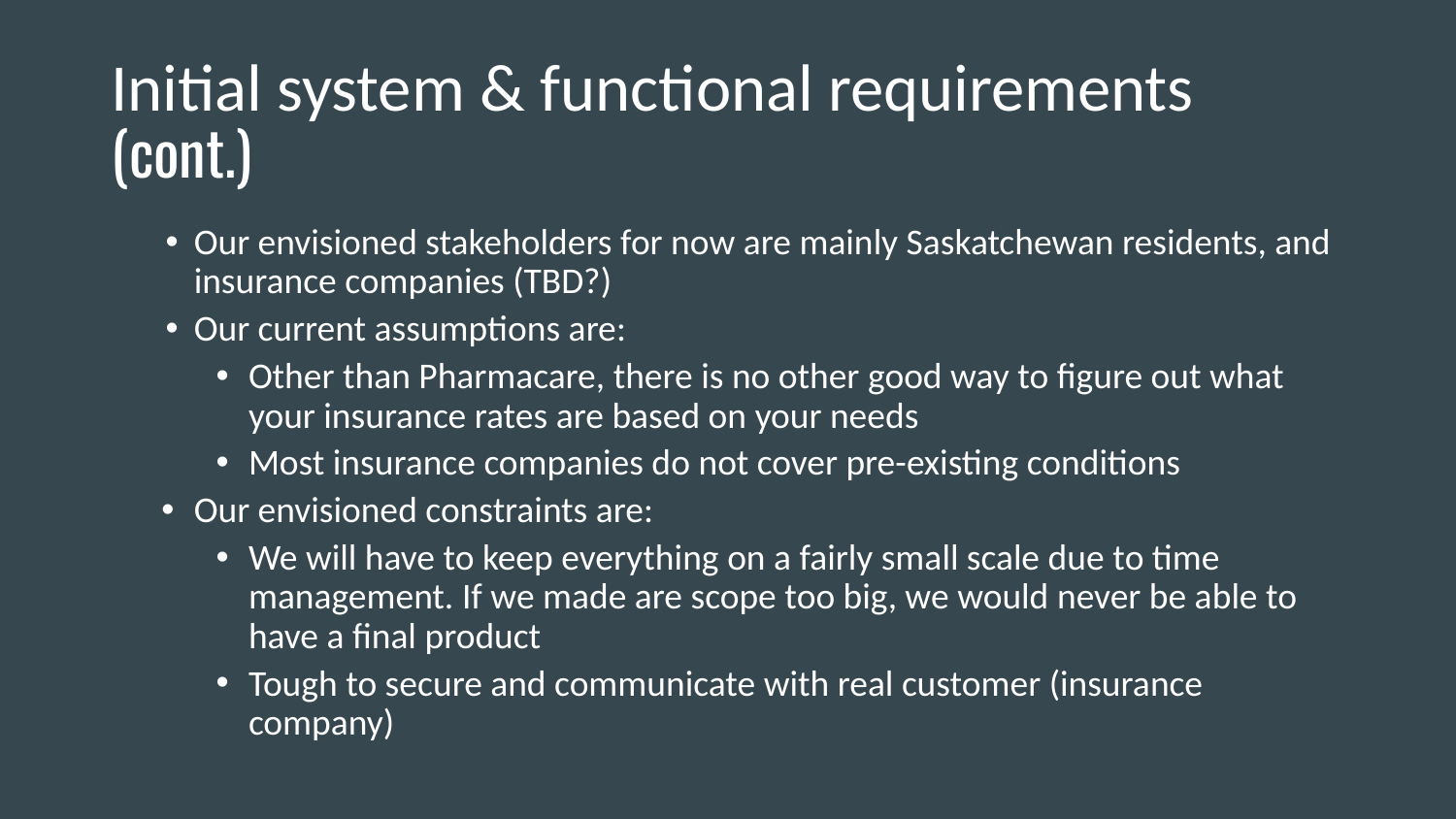

# Initial system & functional requirements
(cont.)
Our envisioned stakeholders for now are mainly Saskatchewan residents, and insurance companies (TBD?)
Our current assumptions are:
Other than Pharmacare, there is no other good way to figure out what your insurance rates are based on your needs
Most insurance companies do not cover pre-existing conditions
Our envisioned constraints are:
We will have to keep everything on a fairly small scale due to time management. If we made are scope too big, we would never be able to have a final product
Tough to secure and communicate with real customer (insurance company)